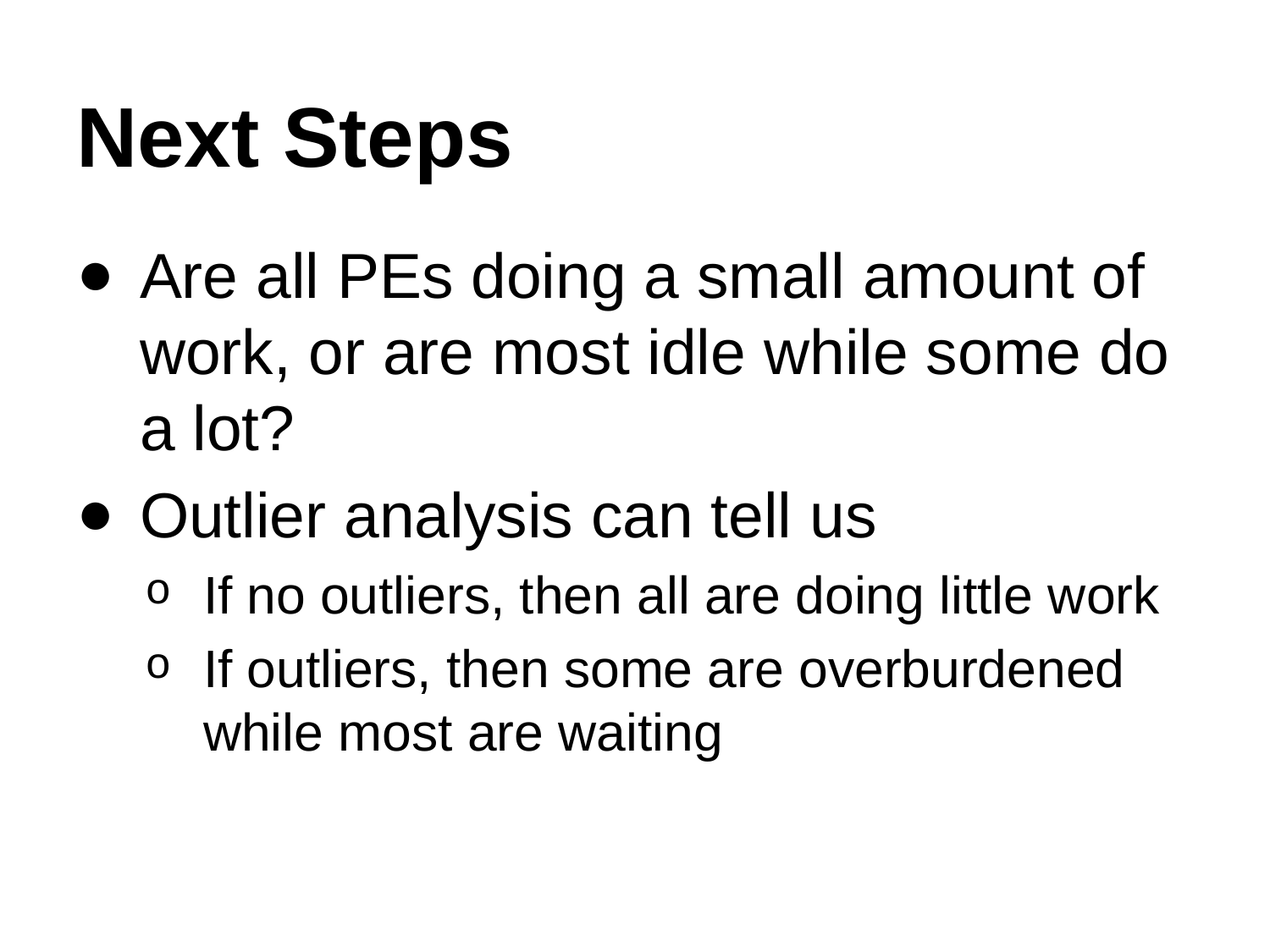

# Next Steps
Are all PEs doing a small amount of work, or are most idle while some do a lot?
Outlier analysis can tell us
If no outliers, then all are doing little work
If outliers, then some are overburdened while most are waiting